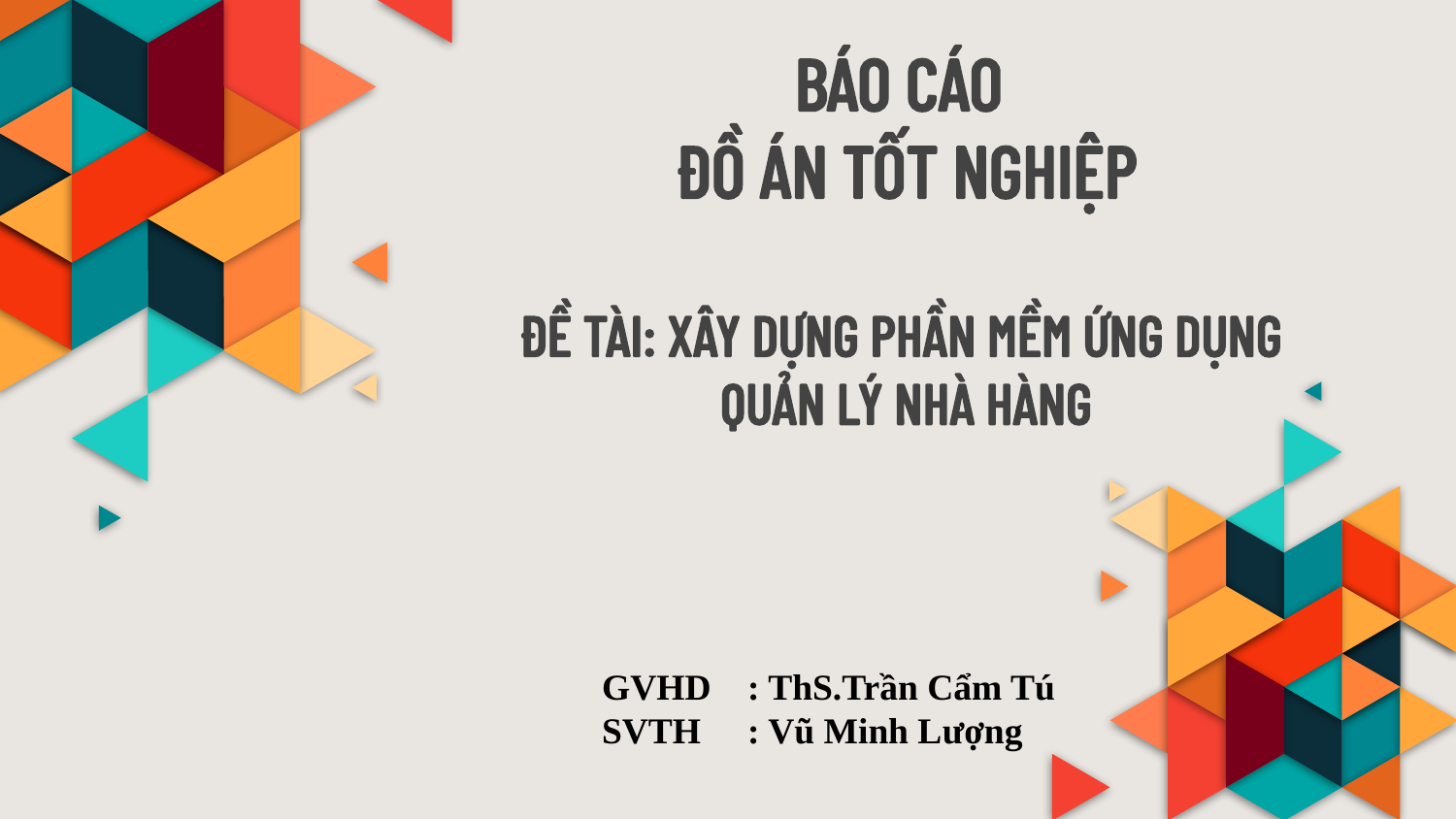

# BÁO CÁO ĐỒ ÁN TỐT NGHIỆP ĐỀ TÀI: XÂY DỰNG PHẦN MỀM ỨNG DỤNG QUẢN LÝ NHÀ HÀNG
GVHD	: ThS.Trần Cẩm Tú
SVTH	: Vũ Minh Lượng